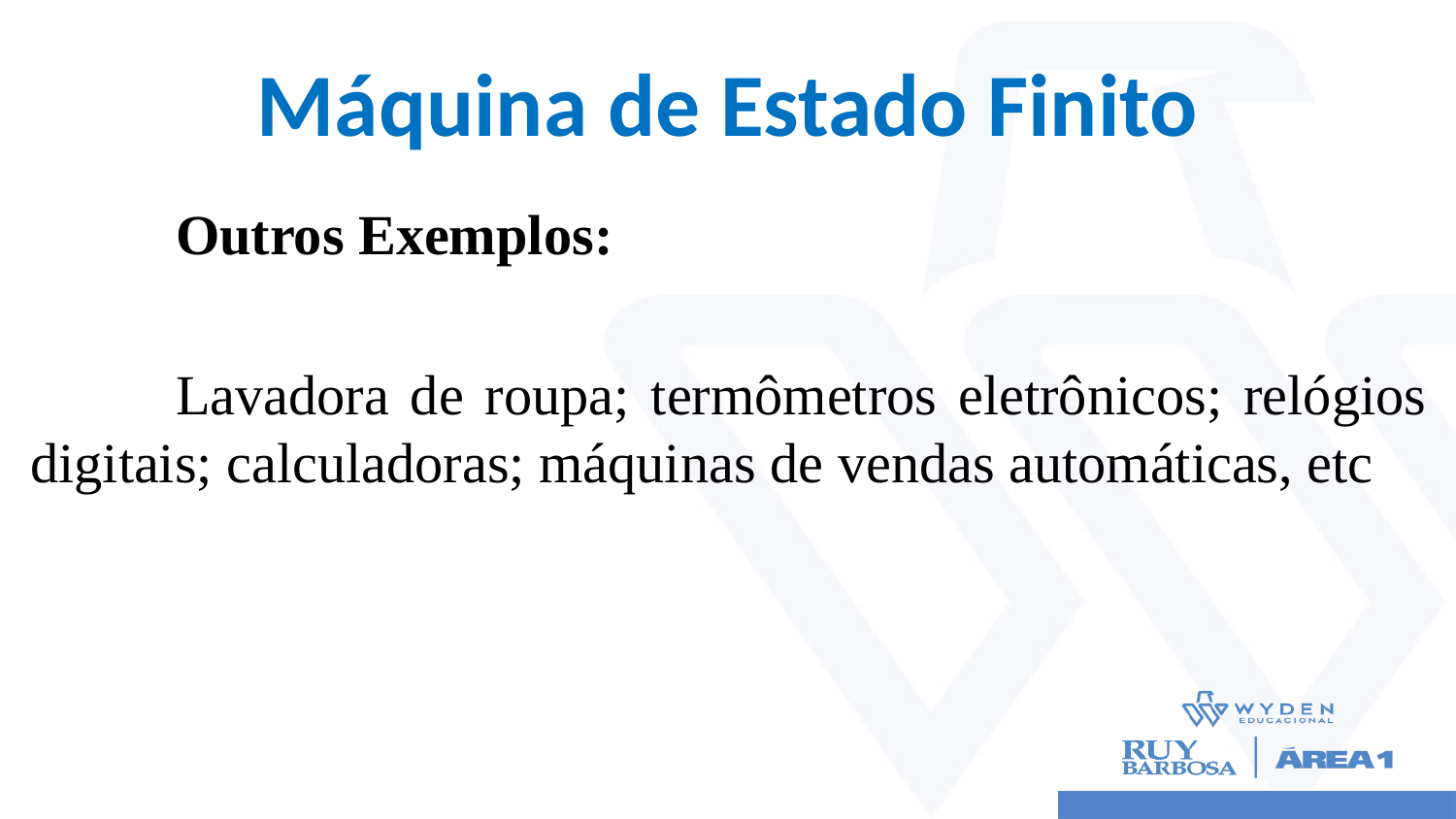

# Máquina de Estado Finito
	Outros Exemplos:

	Lavadora de roupa; termômetros eletrônicos; relógios digitais; calculadoras; máquinas de vendas automáticas, etc